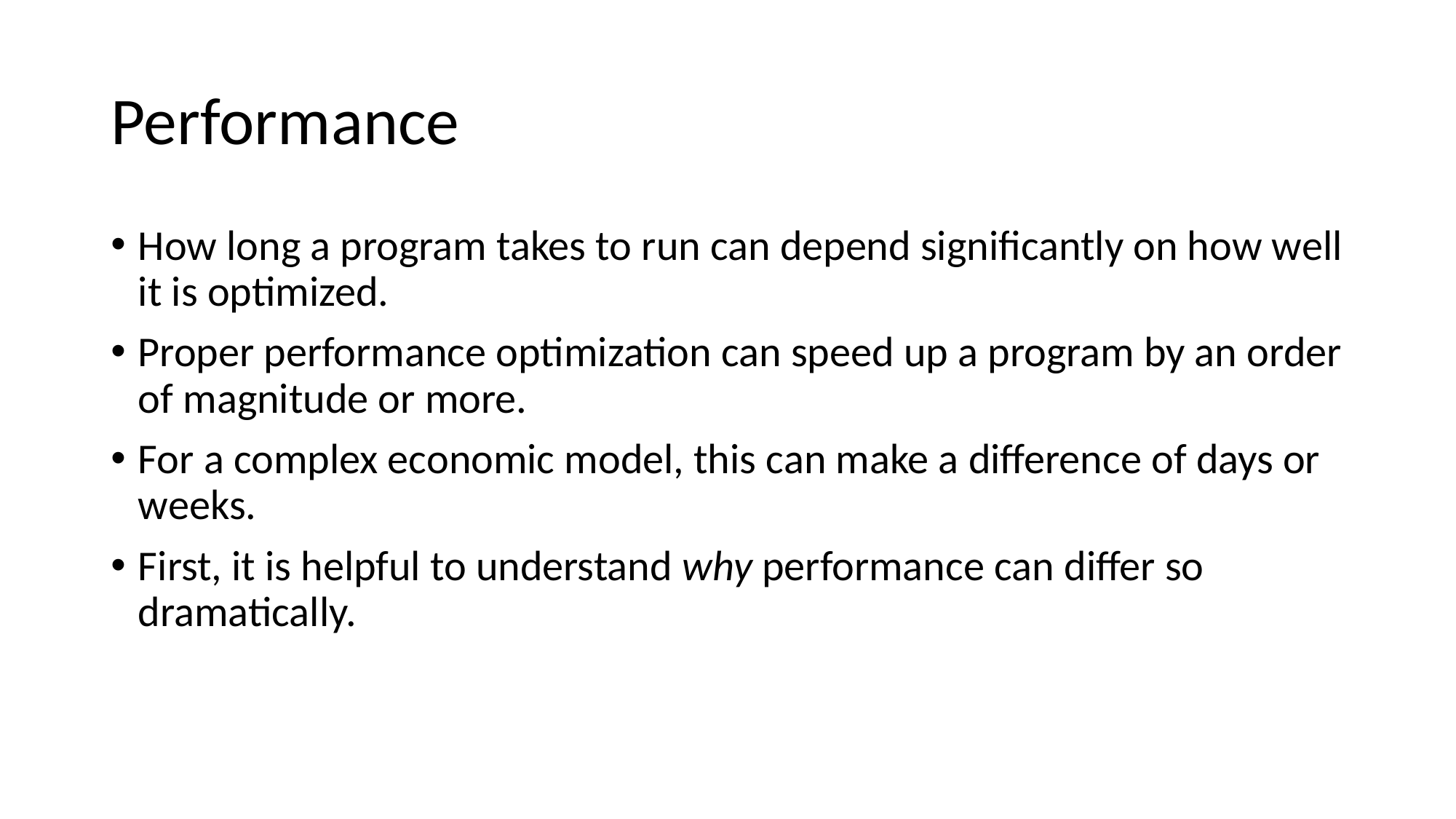

# Performance
How long a program takes to run can depend significantly on how well it is optimized.
Proper performance optimization can speed up a program by an order of magnitude or more.
For a complex economic model, this can make a difference of days or weeks.
First, it is helpful to understand why performance can differ so dramatically.